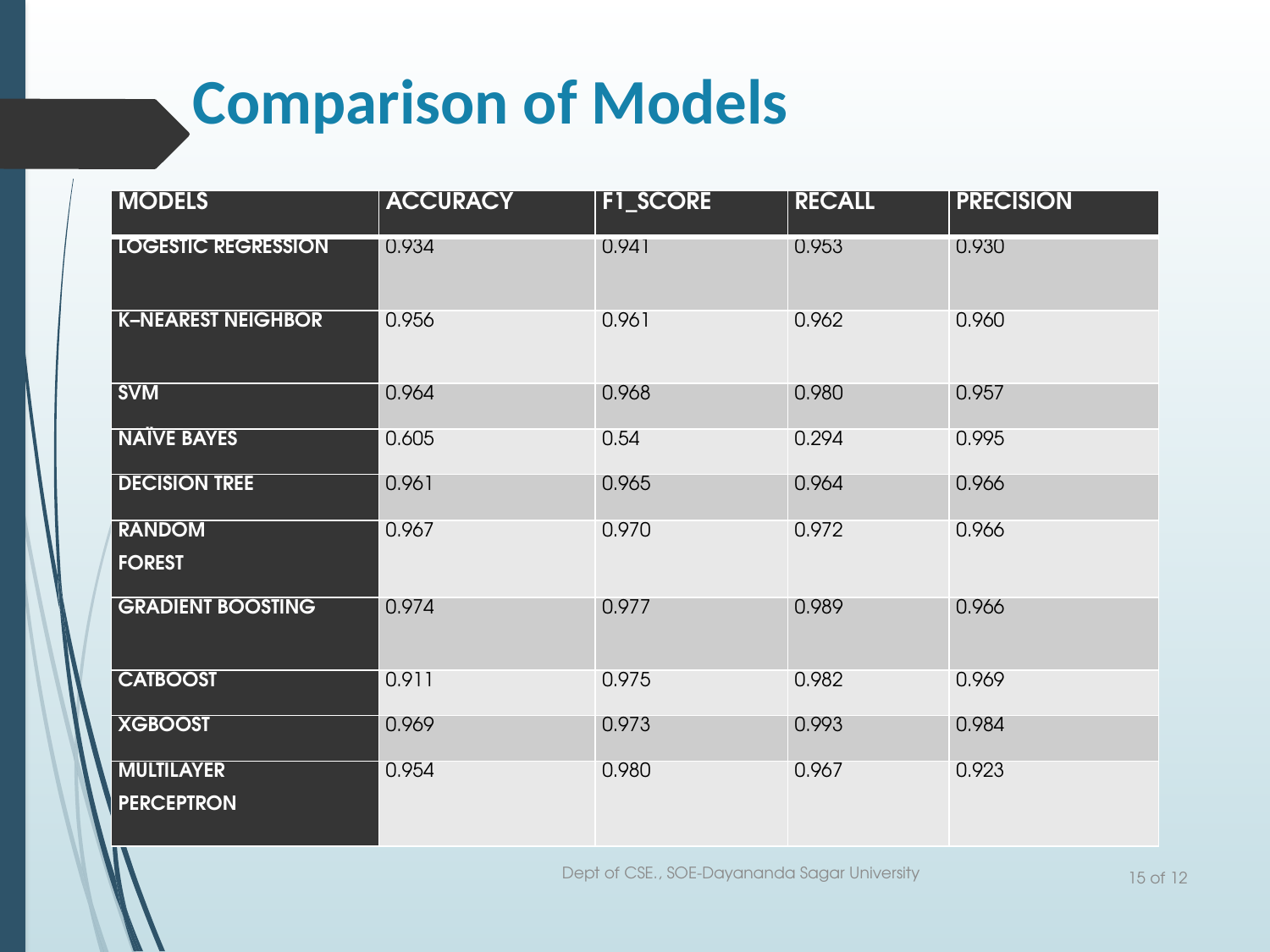

# Comparison of Models
| MODELS | ACCURACY | F1\_SCORE | RECALL | PRECISION |
| --- | --- | --- | --- | --- |
| LOGESTIC REGRESSION | 0.934 | 0.941 | 0.953 | 0.930 |
| K–NEAREST NEIGHBOR | 0.956 | 0.961 | 0.962 | 0.960 |
| SVM | 0.964 | 0.968 | 0.980 | 0.957 |
| NAÏVE BAYES | 0.605 | 0.54 | 0.294 | 0.995 |
| DECISION TREE | 0.961 | 0.965 | 0.964 | 0.966 |
| RANDOM FOREST | 0.967 | 0.970 | 0.972 | 0.966 |
| GRADIENT BOOSTING | 0.974 | 0.977 | 0.989 | 0.966 |
| CATBOOST | 0.911 | 0.975 | 0.982 | 0.969 |
| XGBOOST | 0.969 | 0.973 | 0.993 | 0.984 |
| MULTILAYER PERCEPTRON | 0.954 | 0.980 | 0.967 | 0.923 |

Dept of CSE., SOE-Dayananda Sagar University
15 of 12